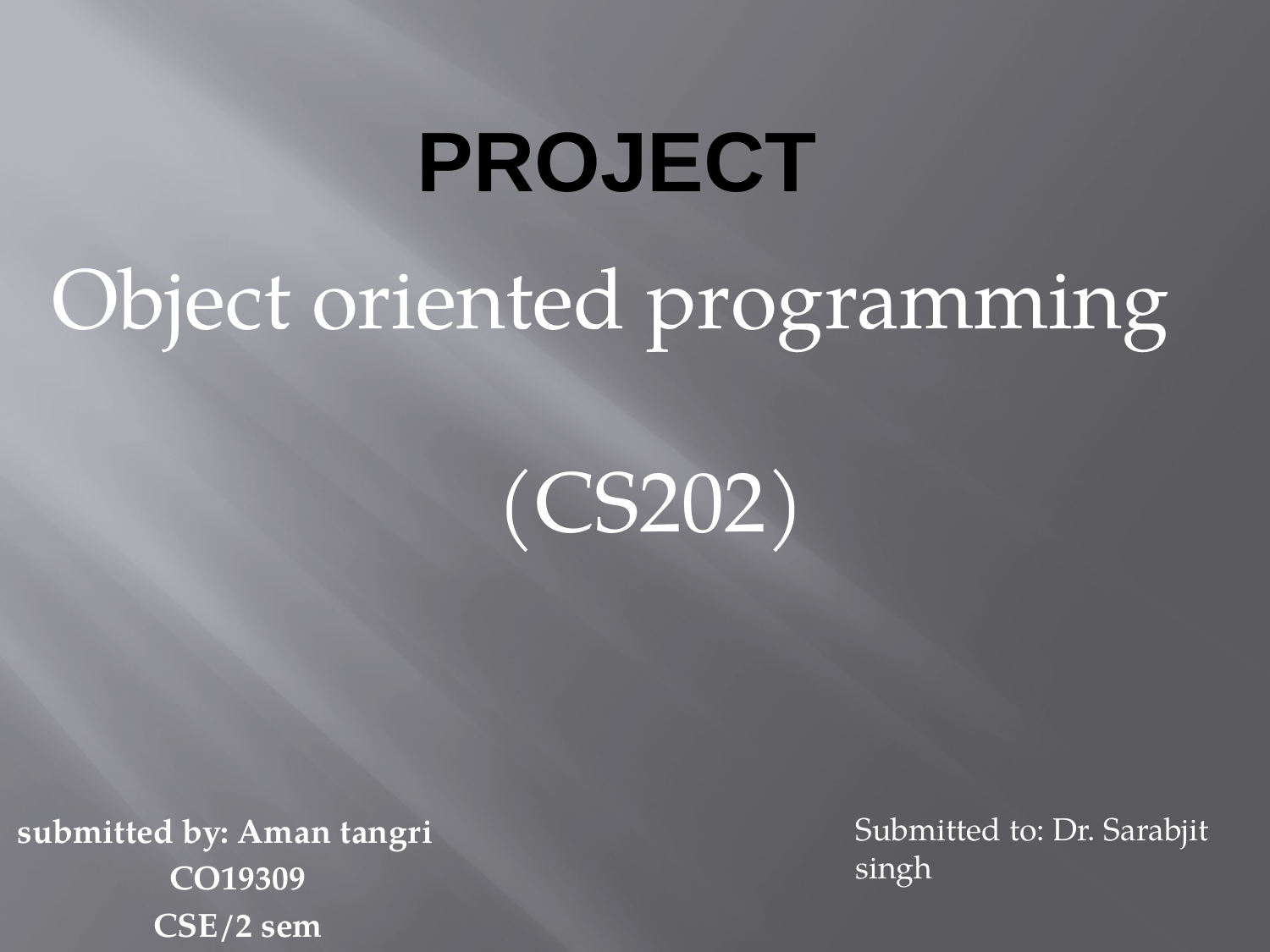

# PROJECT
Object oriented programming

                     (CS202)
submitted by: Aman tangri
CO19309
CSE/2 sem
Submitted to: Dr. Sarabjit singh